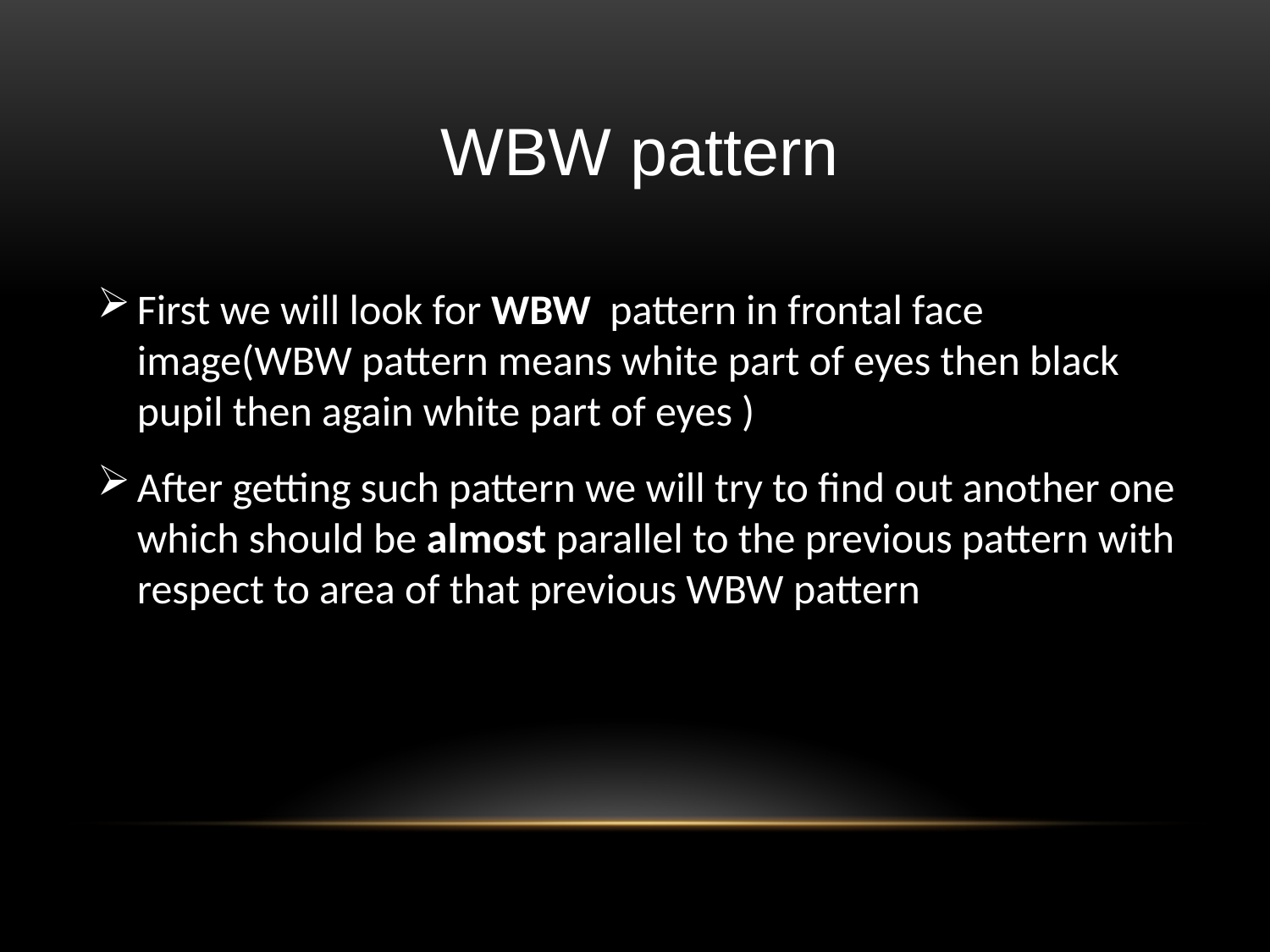

WBW pattern
First we will look for WBW  pattern in frontal face image(WBW pattern means white part of eyes then black pupil then again white part of eyes )

After getting such pattern we will try to find out another one which should be almost parallel to the previous pattern with respect to area of that previous WBW pattern